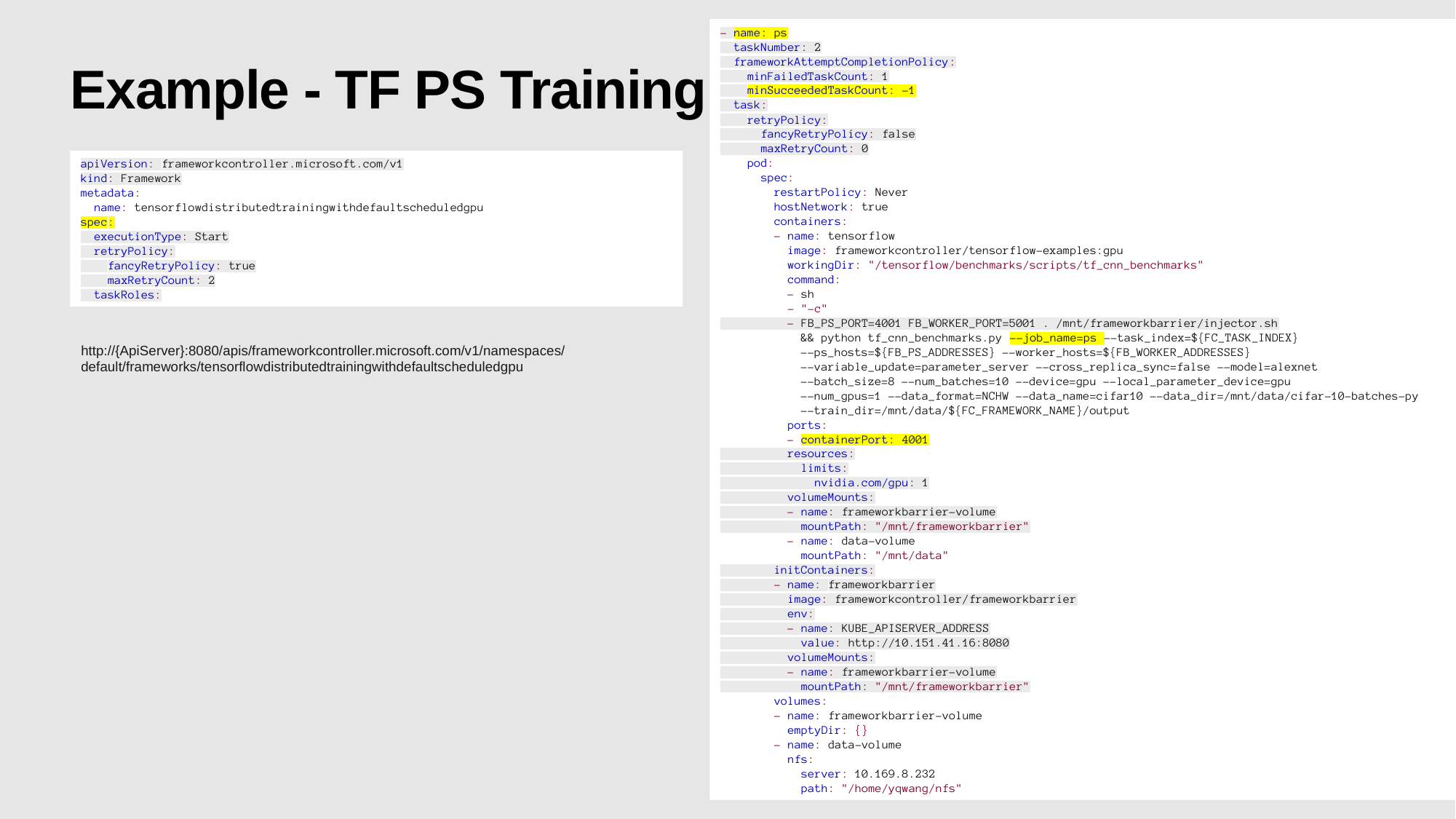

- name: ps
  taskNumber: 2
  frameworkAttemptCompletionPolicy:
    minFailedTaskCount: 1
    minSucceededTaskCount: -1
  task:
    retryPolicy:
      fancyRetryPolicy: false
      maxRetryCount: 0
    pod:
      spec:
        restartPolicy: Never
        hostNetwork: true
        containers:
        - name: tensorflow
          image: frameworkcontroller/tensorflow-examples:gpu
          workingDir: "/tensorflow/benchmarks/scripts/tf_cnn_benchmarks"
          command:
          - sh
          - "-c"
          - FB_PS_PORT=4001 FB_WORKER_PORT=5001 . /mnt/frameworkbarrier/injector.sh
            && python tf_cnn_benchmarks.py --job_name=ps --task_index=${FC_TASK_INDEX}
            --ps_hosts=${FB_PS_ADDRESSES} --worker_hosts=${FB_WORKER_ADDRESSES}
            --variable_update=parameter_server --cross_replica_sync=false --model=alexnet
            --batch_size=8 --num_batches=10 --device=gpu --local_parameter_device=gpu
            --num_gpus=1 --data_format=NCHW --data_name=cifar10 --data_dir=/mnt/data/cifar-10-batches-py
            --train_dir=/mnt/data/${FC_FRAMEWORK_NAME}/output
          ports:
          - containerPort: 4001
          resources:
            limits:
              nvidia.com/gpu: 1
          volumeMounts:
          - name: frameworkbarrier-volume
            mountPath: "/mnt/frameworkbarrier"
          - name: data-volume
            mountPath: "/mnt/data"
        initContainers:
        - name: frameworkbarrier
          image: frameworkcontroller/frameworkbarrier
          env:
          - name: KUBE_APISERVER_ADDRESS
            value: http://10.151.41.16:8080
          volumeMounts:
          - name: frameworkbarrier-volume
            mountPath: "/mnt/frameworkbarrier"
        volumes:
        - name: frameworkbarrier-volume
          emptyDir: {}
        - name: data-volume
          nfs:
            server: 10.169.8.232
            path: "/home/yqwang/nfs"
# Example - TF PS Training
apiVersion: frameworkcontroller.microsoft.com/v1
kind: Framework
metadata:
  name: tensorflowdistributedtrainingwithdefaultscheduledgpu
spec:
  executionType: Start
  retryPolicy:
    fancyRetryPolicy: true
    maxRetryCount: 2
  taskRoles:
http://{ApiServer}:8080/apis/frameworkcontroller.microsoft.com/v1/namespaces/default/frameworks/tensorflowdistributedtrainingwithdefaultscheduledgpu